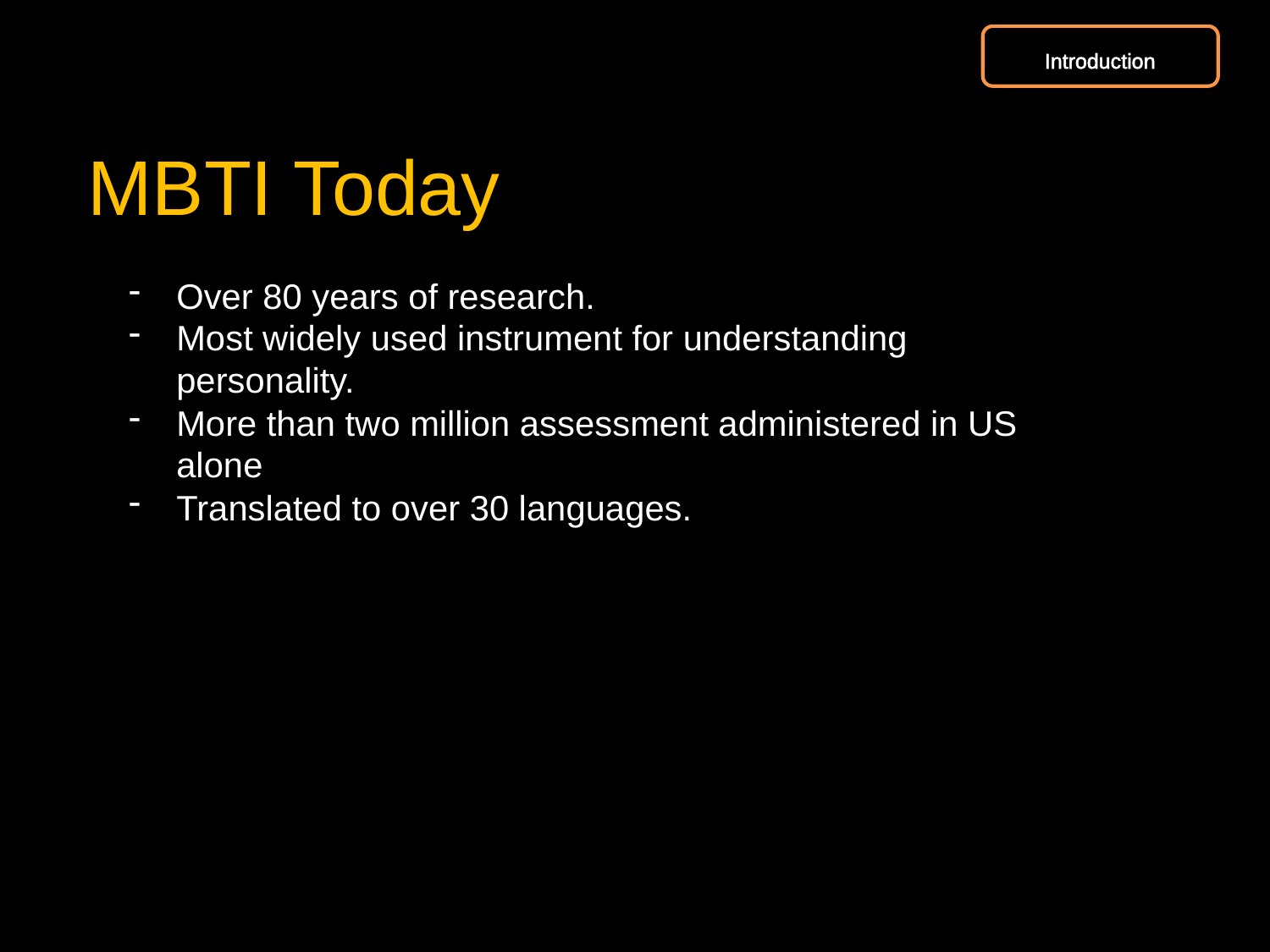

Introduction
# MBTI Today

Over 80 years of research.
Most widely used instrument for understanding personality.
More than two million assessment administered in US alone
Translated to over 30 languages.